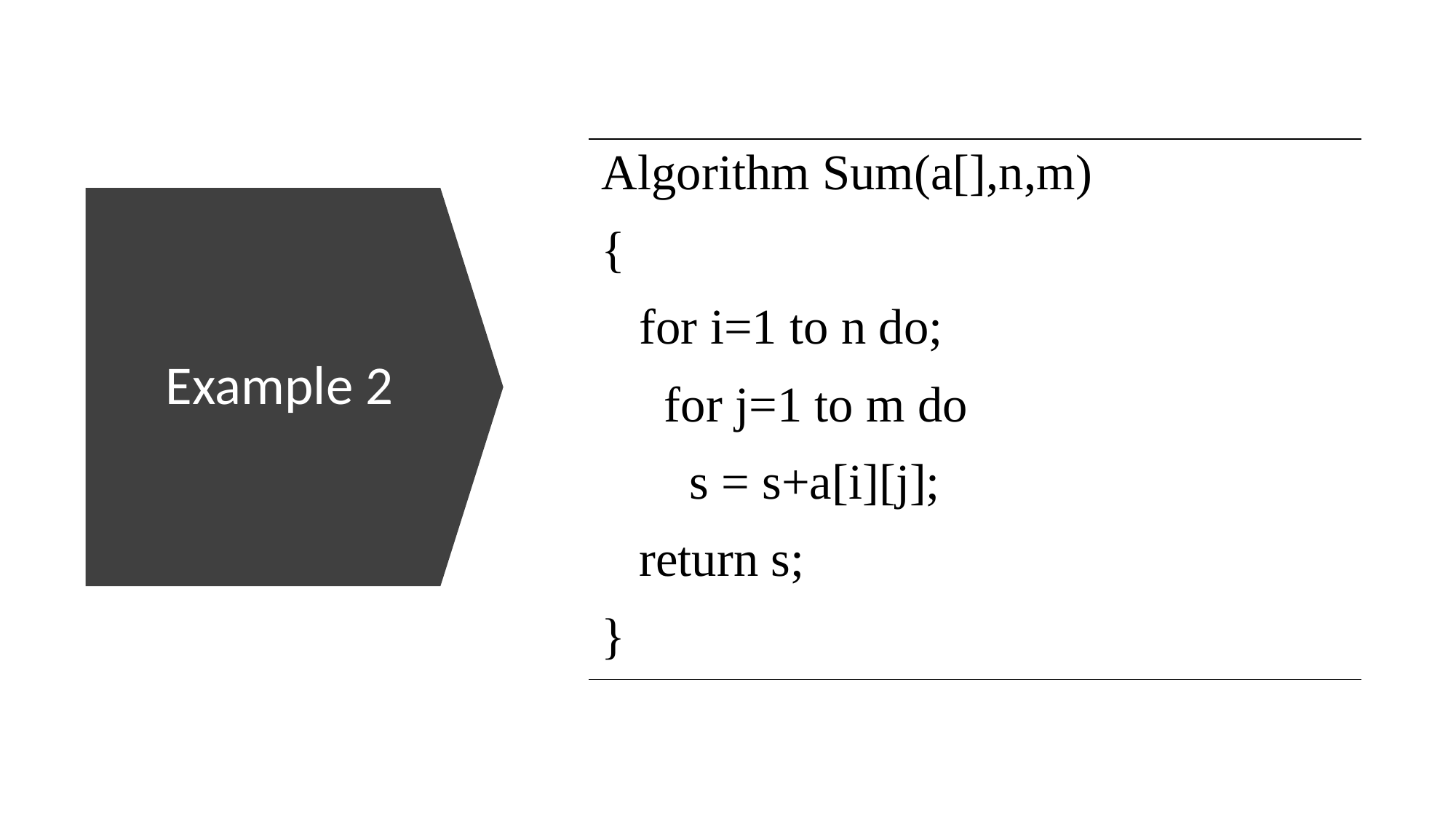

| Algorithm Sum(a[],n,m) |
| --- |
| { |
| for i=1 to n do; |
| for j=1 to m do |
| s = s+a[i][j]; |
| return s; |
| } |

# Example 2